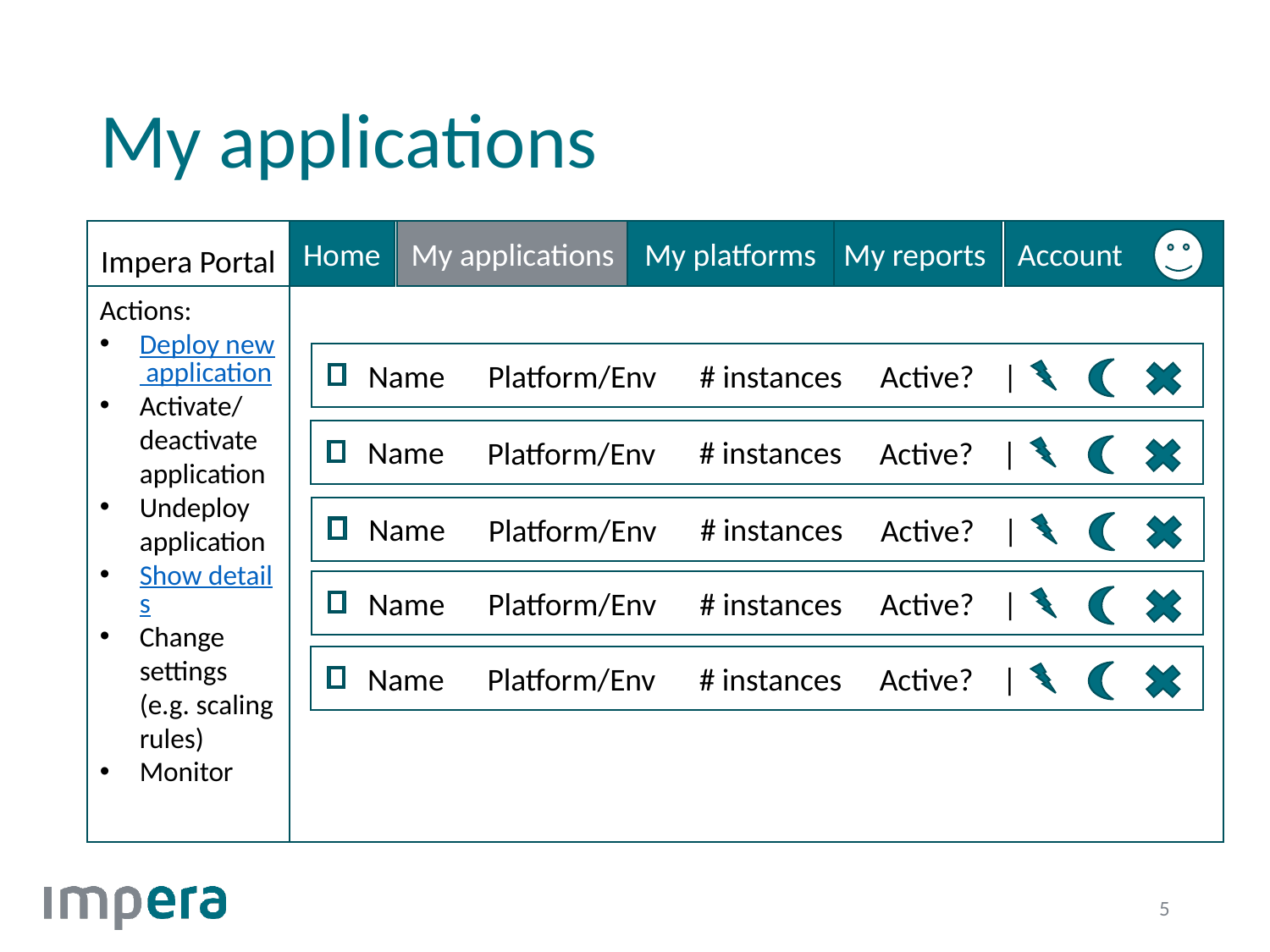

# My applications
My platforms
My reports
My applications

Home
Account

Impera Portal
Actions:
Deploy new application
Activate/deactivate application
Undeploy application
Show details
Change settings (e.g. scaling rules)
Monitor

Name
# instances
Platform/Env
Active?    |

Name
# instances
Platform/Env
Active?    |

Name
# instances
Platform/Env
Active?    |

Name
# instances
Platform/Env
Active?    |

Name
# instances
Platform/Env
Active?    |

5